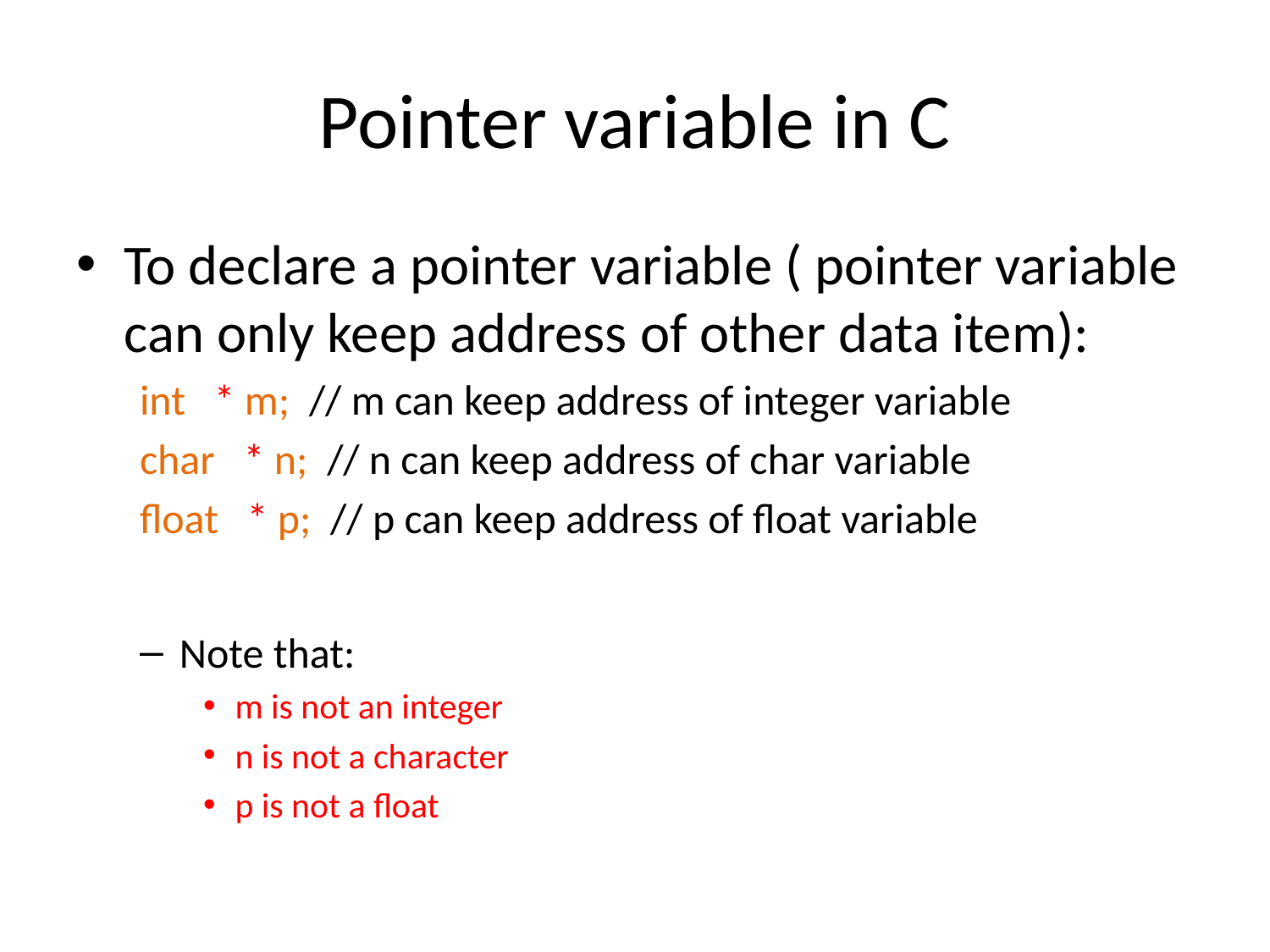

# Pointer variable in C
To declare a pointer variable ( pointer variable can only keep address of other data item):
int   * m;  // m can keep address of integer variable
char   * n;  // n can keep address of char variable
float   * p;  // p can keep address of float variable

Note that:
m is not an integer
n is not a character
p is not a float